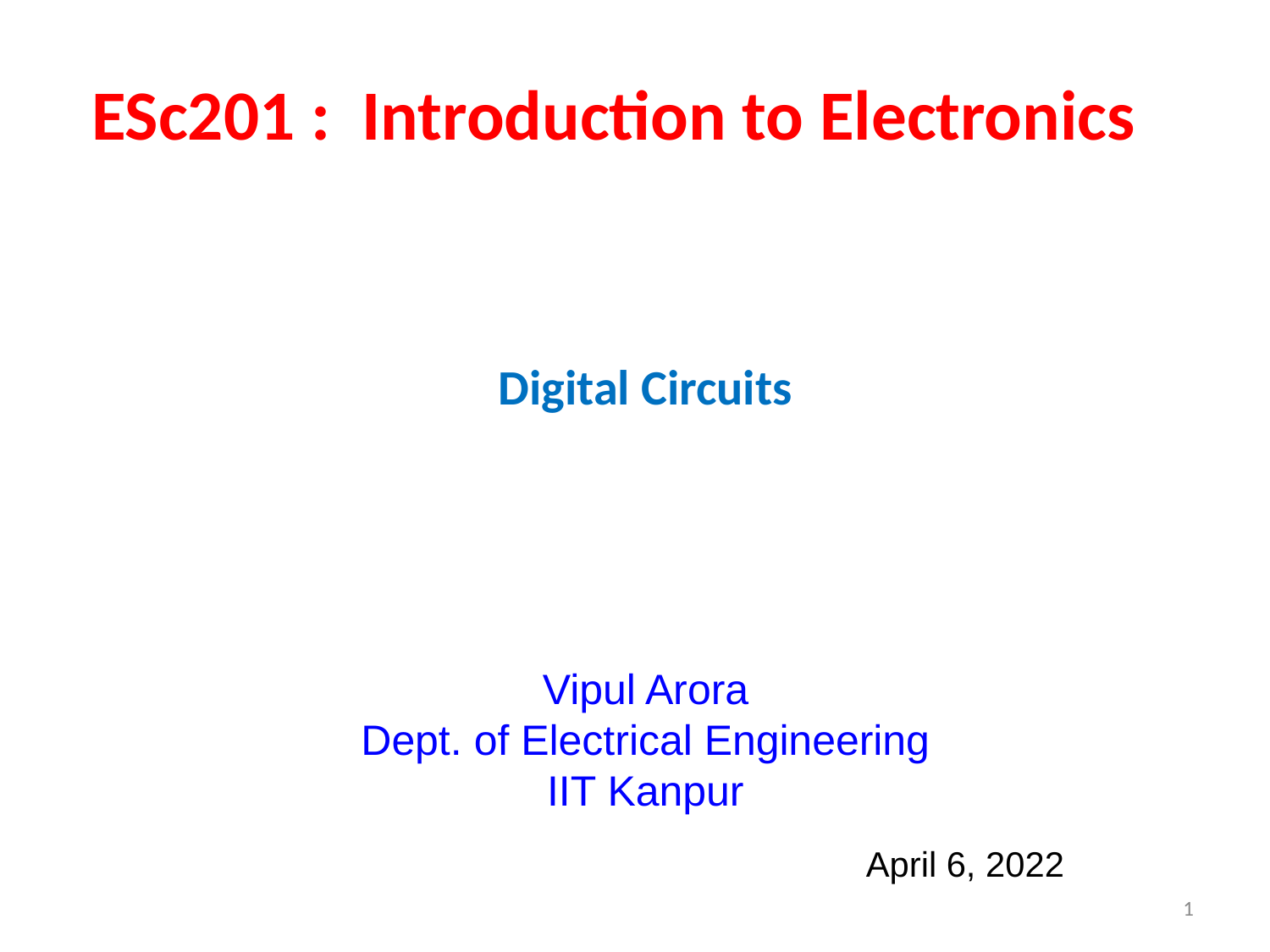

ESc201 :  Introduction to Electronics
Digital Circuits
Vipul Arora
Dept. of Electrical Engineering
IIT Kanpur
April 6, 2022
1